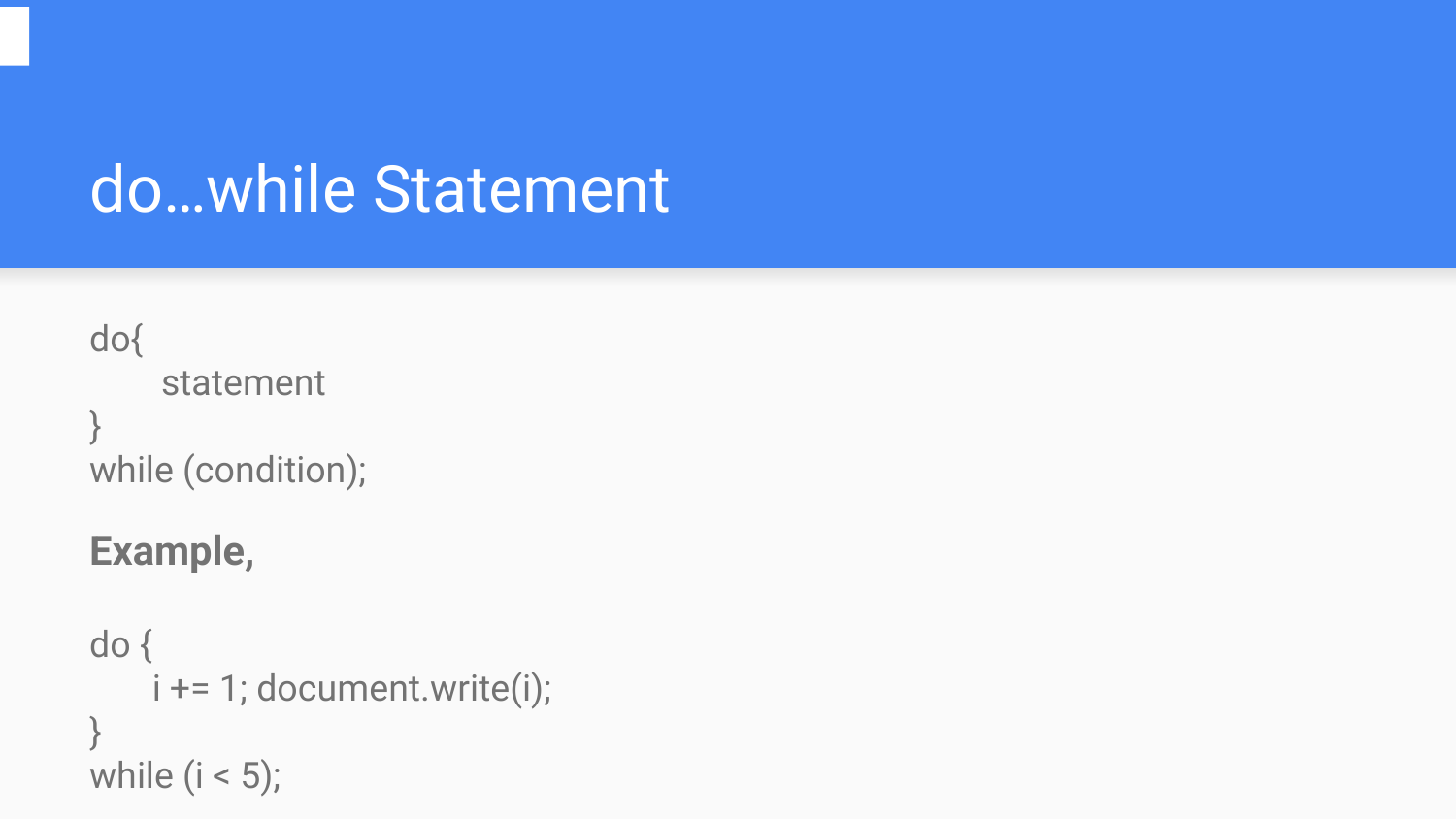

# do…while Statement
do{
        statement
}
while (condition);

Example,

do {
       i += 1; document.write(i);
}
while (i < 5);